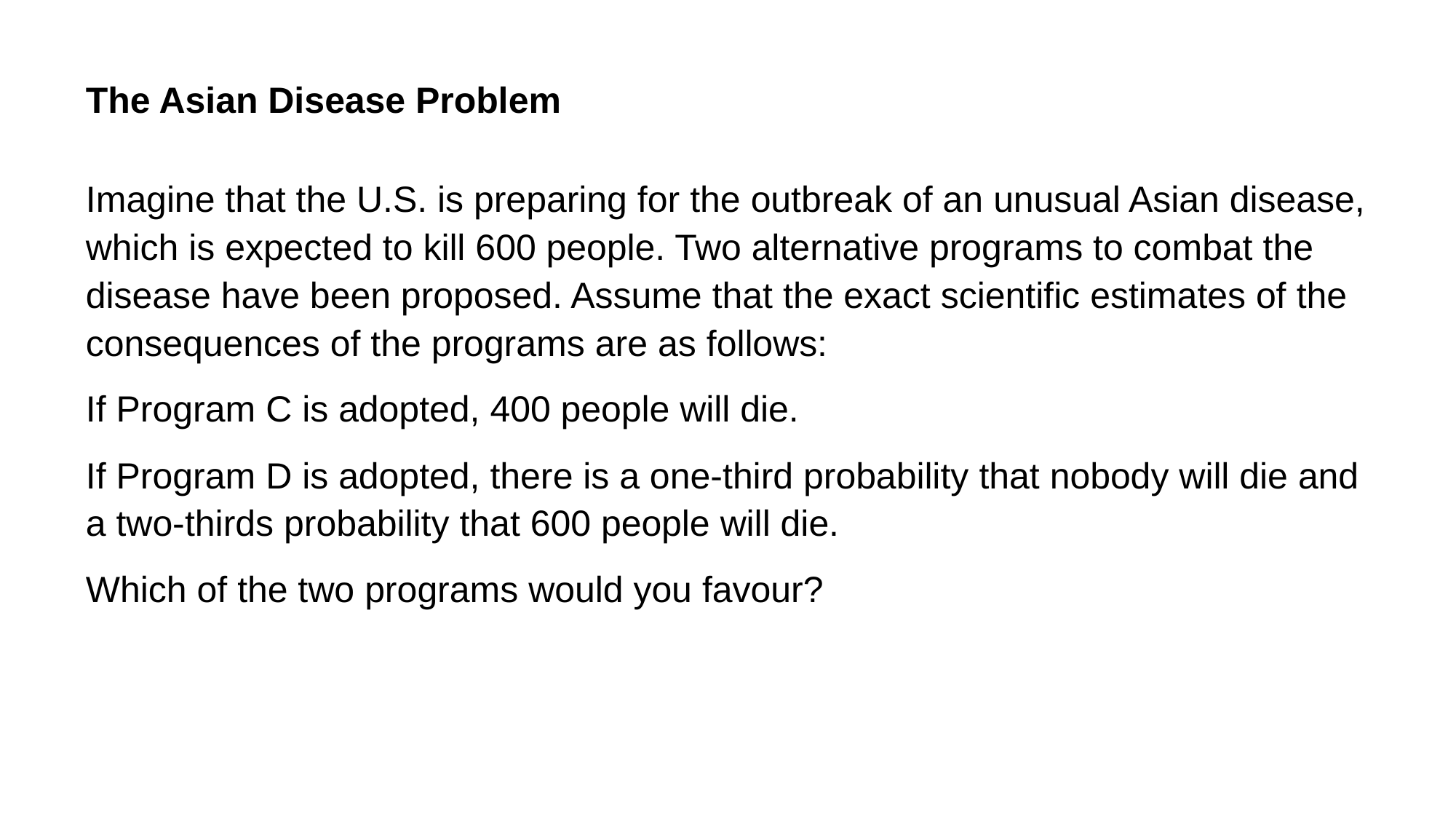

The Asian Disease Problem
Imagine that the U.S. is preparing for the outbreak of an unusual Asian disease, which is expected to kill 600 people. Two alternative programs to combat the disease have been proposed. Assume that the exact scientific estimates of the consequences of the programs are as follows:
If Program C is adopted, 400 people will die.
If Program D is adopted, there is a one-third probability that nobody will die and a two-thirds probability that 600 people will die.
Which of the two programs would you favour?
7 / 1